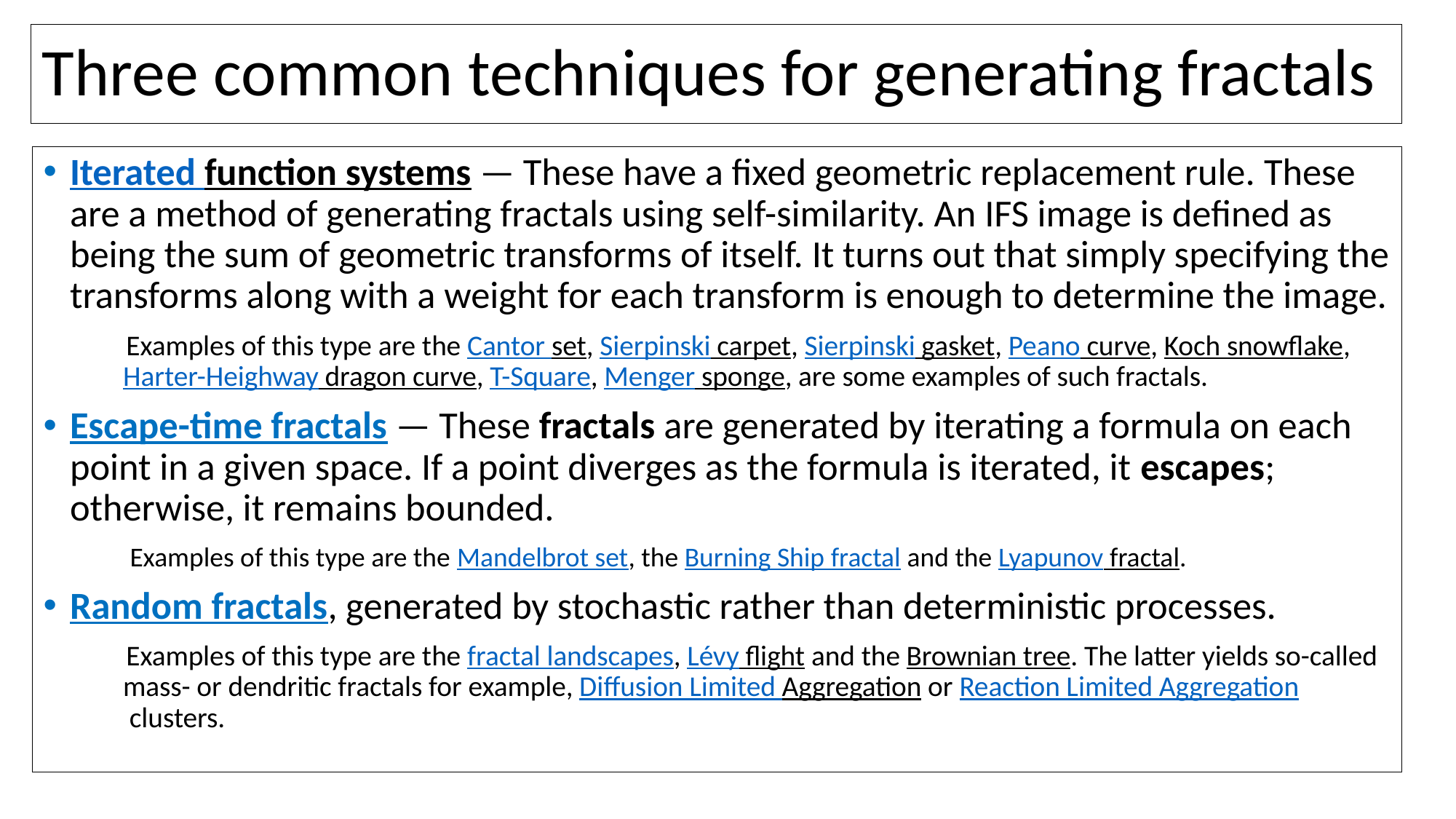

# Three common techniques for generating fractals
Iterated function systems — These have a fixed geometric replacement rule. These are a method of generating fractals using self-similarity. An IFS image is defined as being the sum of geometric transforms of itself. It turns out that simply specifying the transforms along with a weight for each transform is enough to determine the image.
             Examples of this type are the Cantor set, Sierpinski carpet, Sierpinski gasket, Peano curve, Koch snowflake, Harter-Heighway dragon curve, T-Square, Menger sponge, are some examples of such fractals.
Escape-time fractals — These fractals are generated by iterating a formula on each point in a given space. If a point diverges as the formula is iterated, it escapes; otherwise, it remains bounded.
              Examples of this type are the Mandelbrot set, the Burning Ship fractal and the Lyapunov fractal.
Random fractals, generated by stochastic rather than deterministic processes.
             Examples of this type are the fractal landscapes, Lévy flight and the Brownian tree. The latter yields so-called mass- or dendritic fractals for example, Diffusion Limited Aggregation or Reaction Limited Aggregation clusters.